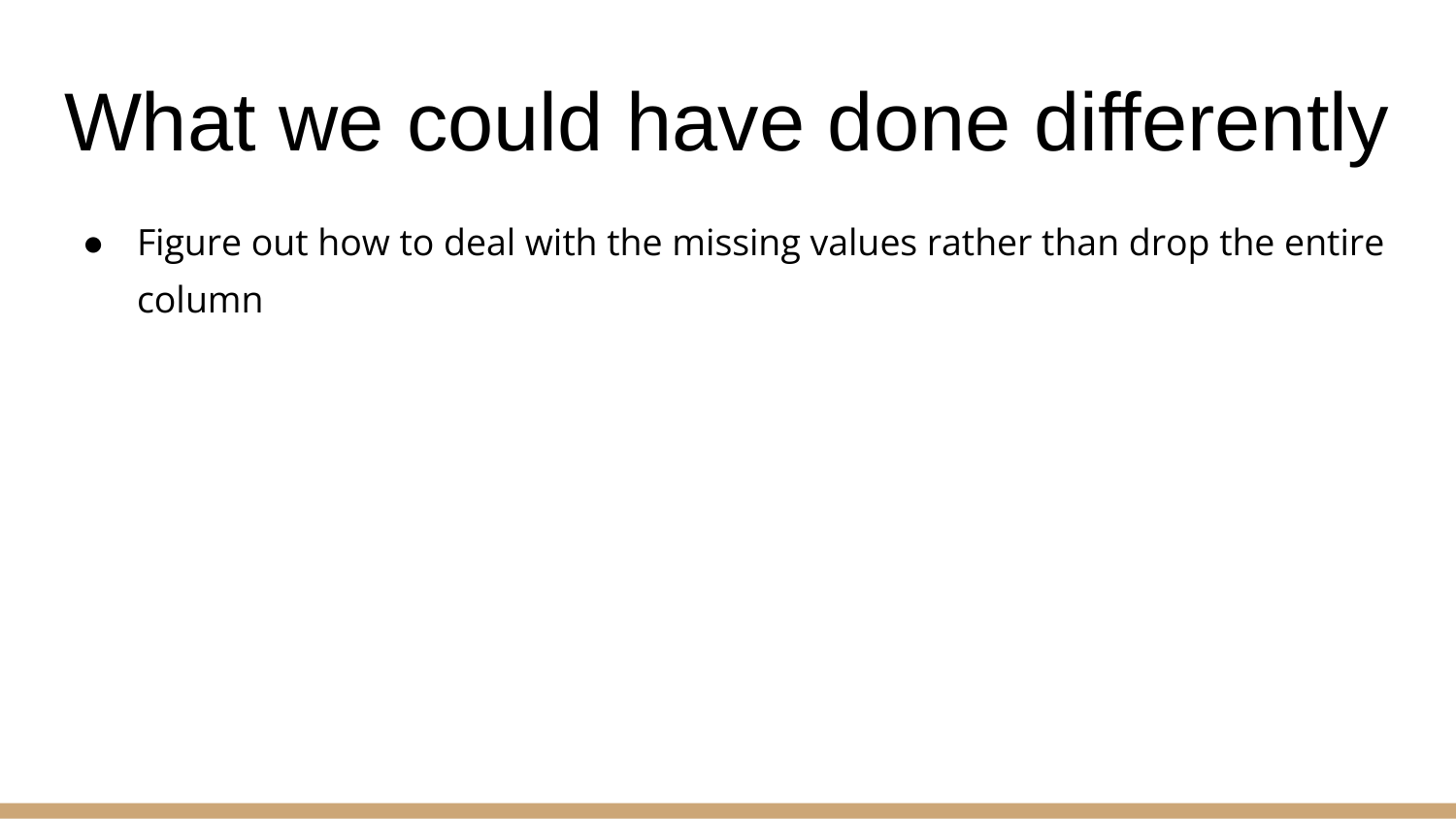

# What we could have done differently
Figure out how to deal with the missing values rather than drop the entire column